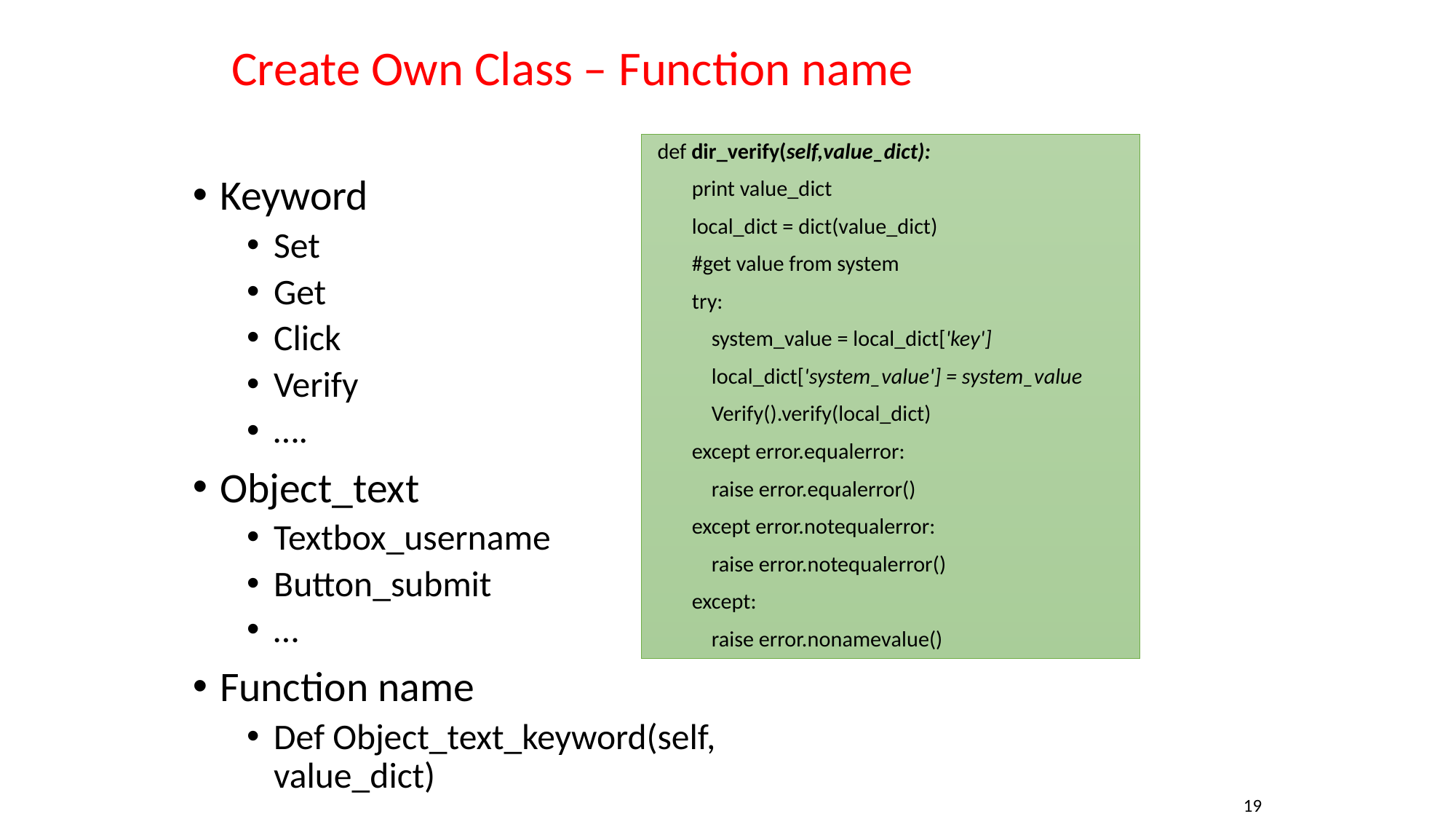

# Create Own Class – Function name
 def dir_verify(self,value_dict):
        print value_dict
        local_dict = dict(value_dict)
        #get value from system
        try:
            system_value = local_dict['key']
            local_dict['system_value'] = system_value
            Verify().verify(local_dict)
        except error.equalerror:
            raise error.equalerror()
        except error.notequalerror:
            raise error.notequalerror()
        except:
            raise error.nonamevalue()
Keyword
Set
Get
Click
Verify
….
Object_text
Textbox_username
Button_submit
…
Function name
Def Object_text_keyword(self, value_dict)
19